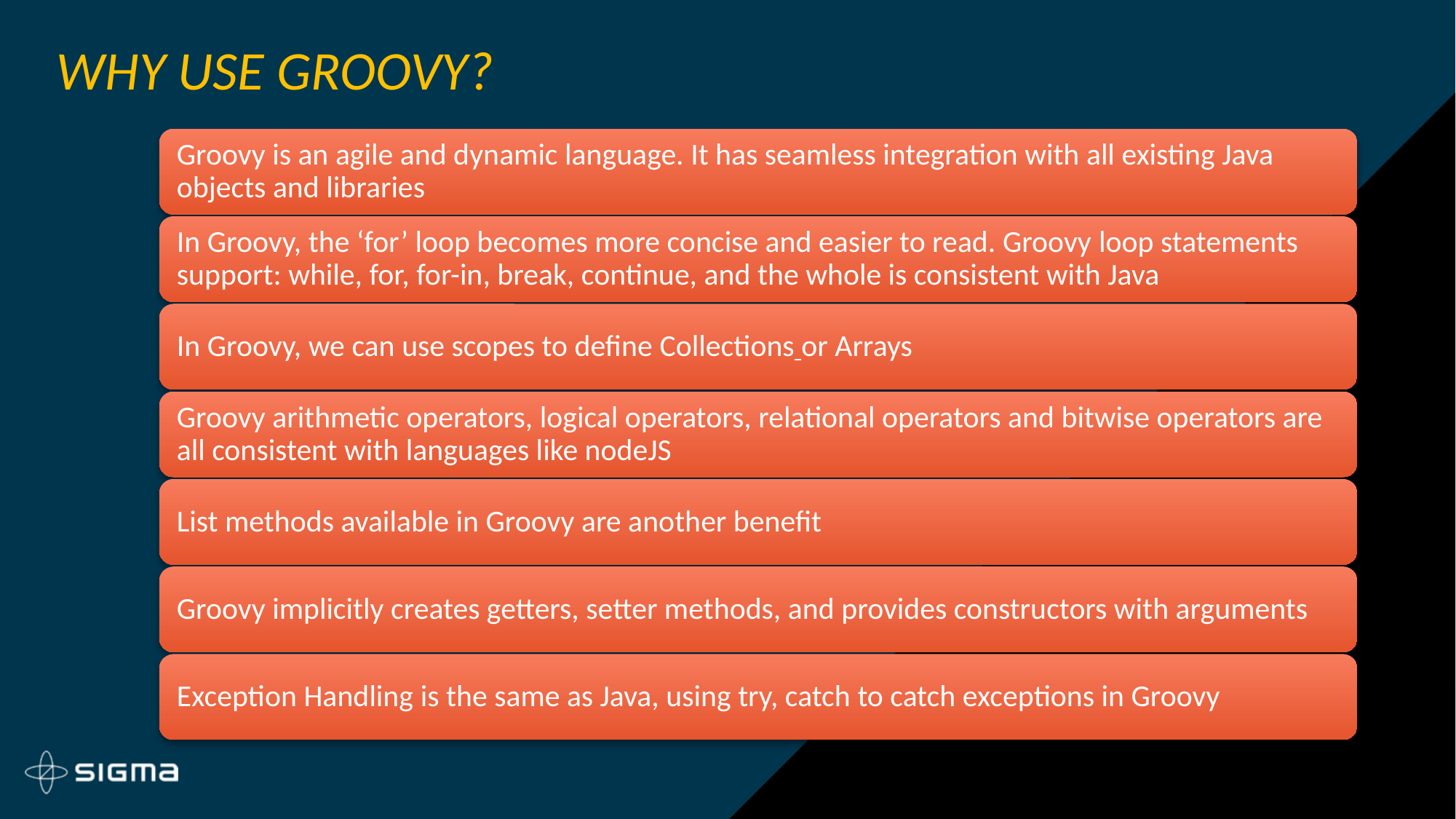

WHY USE GROOVY?
Groovy is an agile and dynamic language. It has seamless integration with all existing Java objects and libraries
In Groovy, the ‘for’ loop becomes more concise and easier to read. Groovy loop statements support: while, for, for-in, break, continue, and the whole is consistent with Java
In Groovy, we can use scopes to define Collections or Arrays
Groovy arithmetic operators, logical operators, relational operators and bitwise operators are all consistent with languages like nodeJS
List methods available in Groovy are another benefit
Groovy implicitly creates getters, setter methods, and provides constructors with arguments
Exception Handling is the same as Java, using try, catch to catch exceptions in Groovy